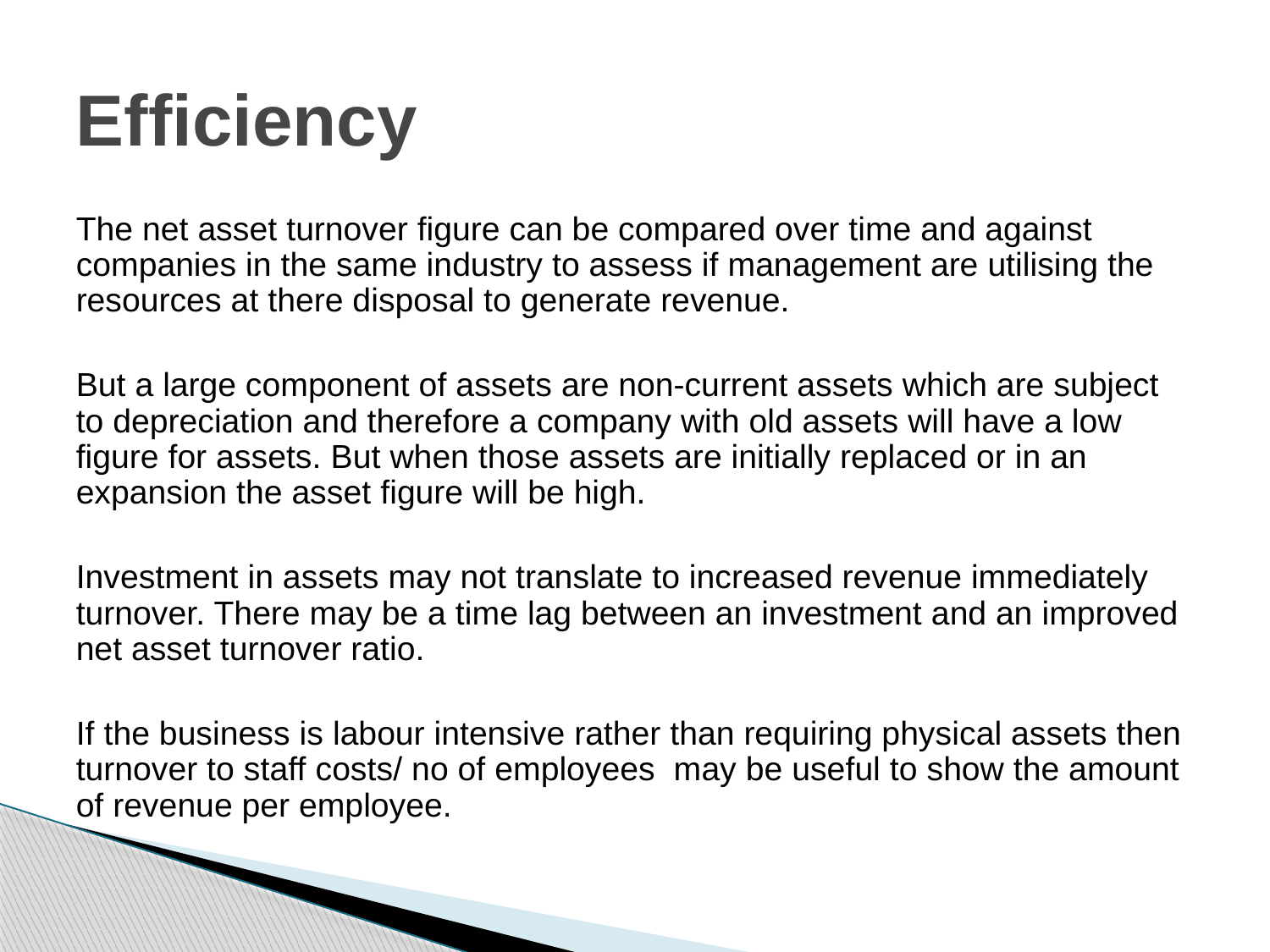

# Efficiency
The net asset turnover figure can be compared over time and against companies in the same industry to assess if management are utilising the resources at there disposal to generate revenue.

But a large component of assets are non-current assets which are subject to depreciation and therefore a company with old assets will have a low figure for assets. But when those assets are initially replaced or in an expansion the asset figure will be high.

Investment in assets may not translate to increased revenue immediately turnover. There may be a time lag between an investment and an improved net asset turnover ratio.

If the business is labour intensive rather than requiring physical assets then turnover to staff costs/ no of employees  may be useful to show the amount of revenue per employee.